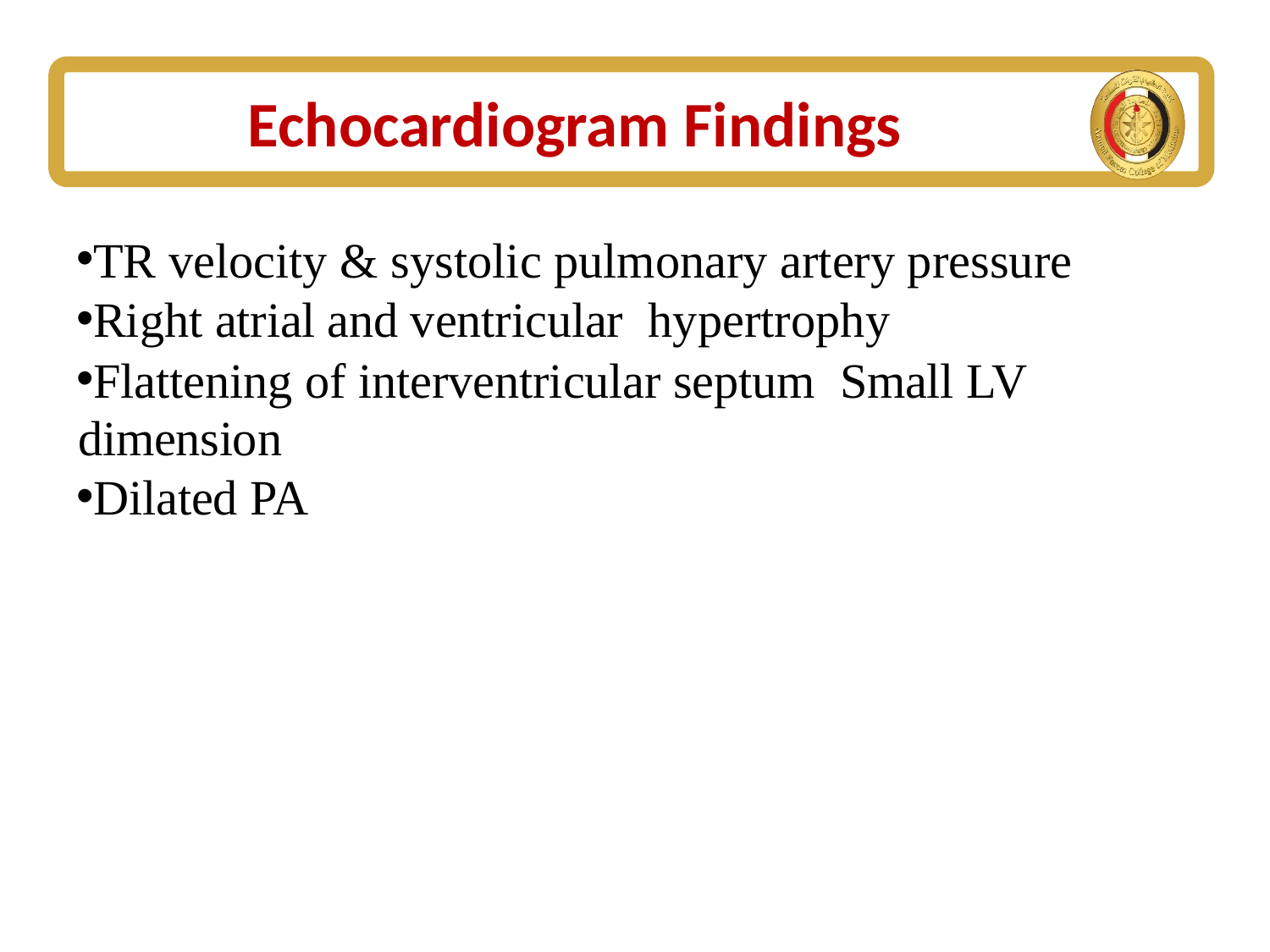

# Echocardiogram Findings
TR velocity & systolic pulmonary artery pressure
Right atrial and ventricular  hypertrophy
Flattening of interventricular septum  Small LV dimension
Dilated PA